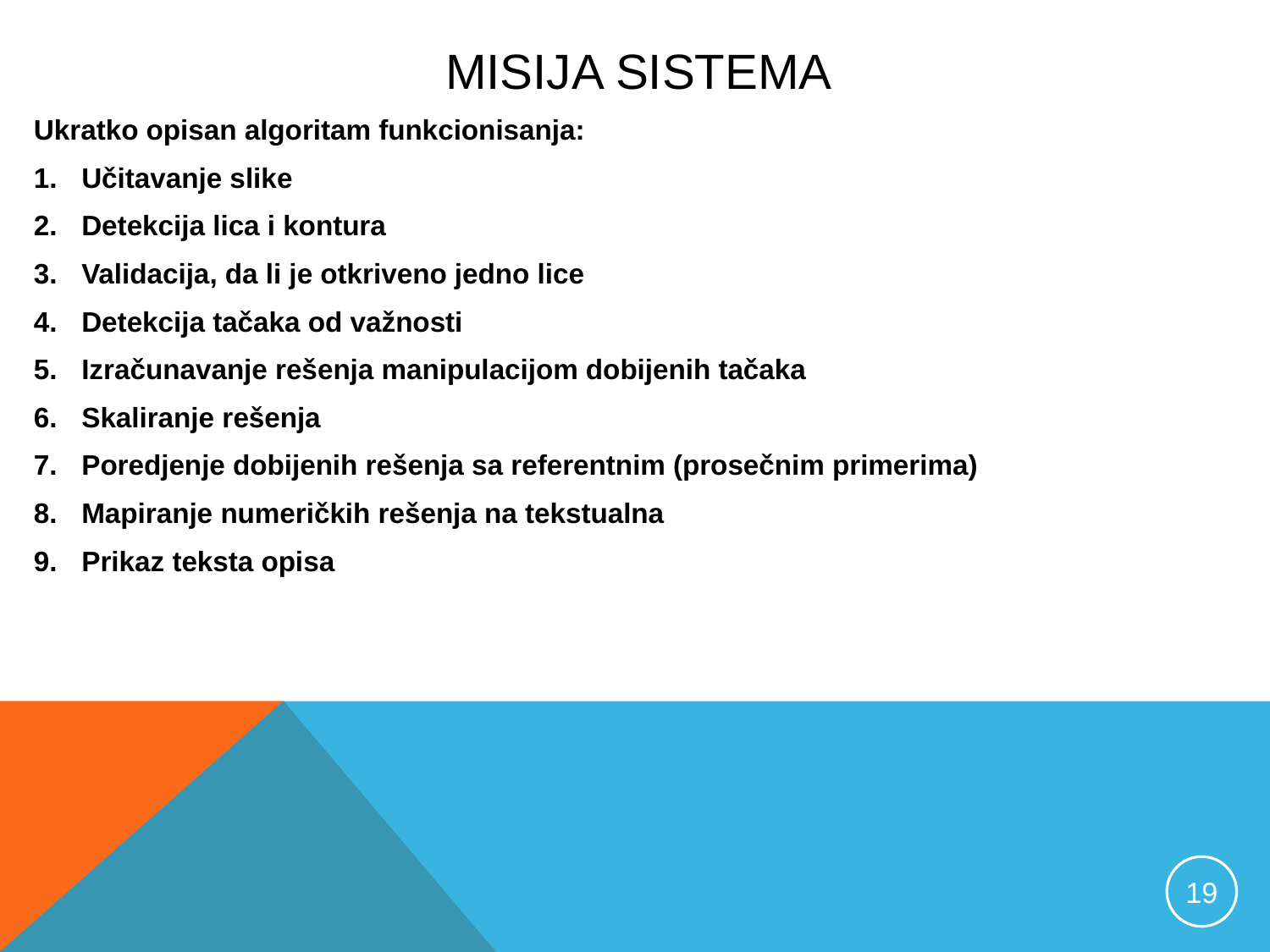

# Misija sistema
Ukratko opisan algoritam funkcionisanja:
Učitavanje slike
Detekcija lica i kontura
Validacija, da li je otkriveno jedno lice
Detekcija tačaka od važnosti
Izračunavanje rešenja manipulacijom dobijenih tačaka
Skaliranje rešenja
Poredjenje dobijenih rešenja sa referentnim (prosečnim primerima)
Mapiranje numeričkih rešenja na tekstualna
Prikaz teksta opisa
19